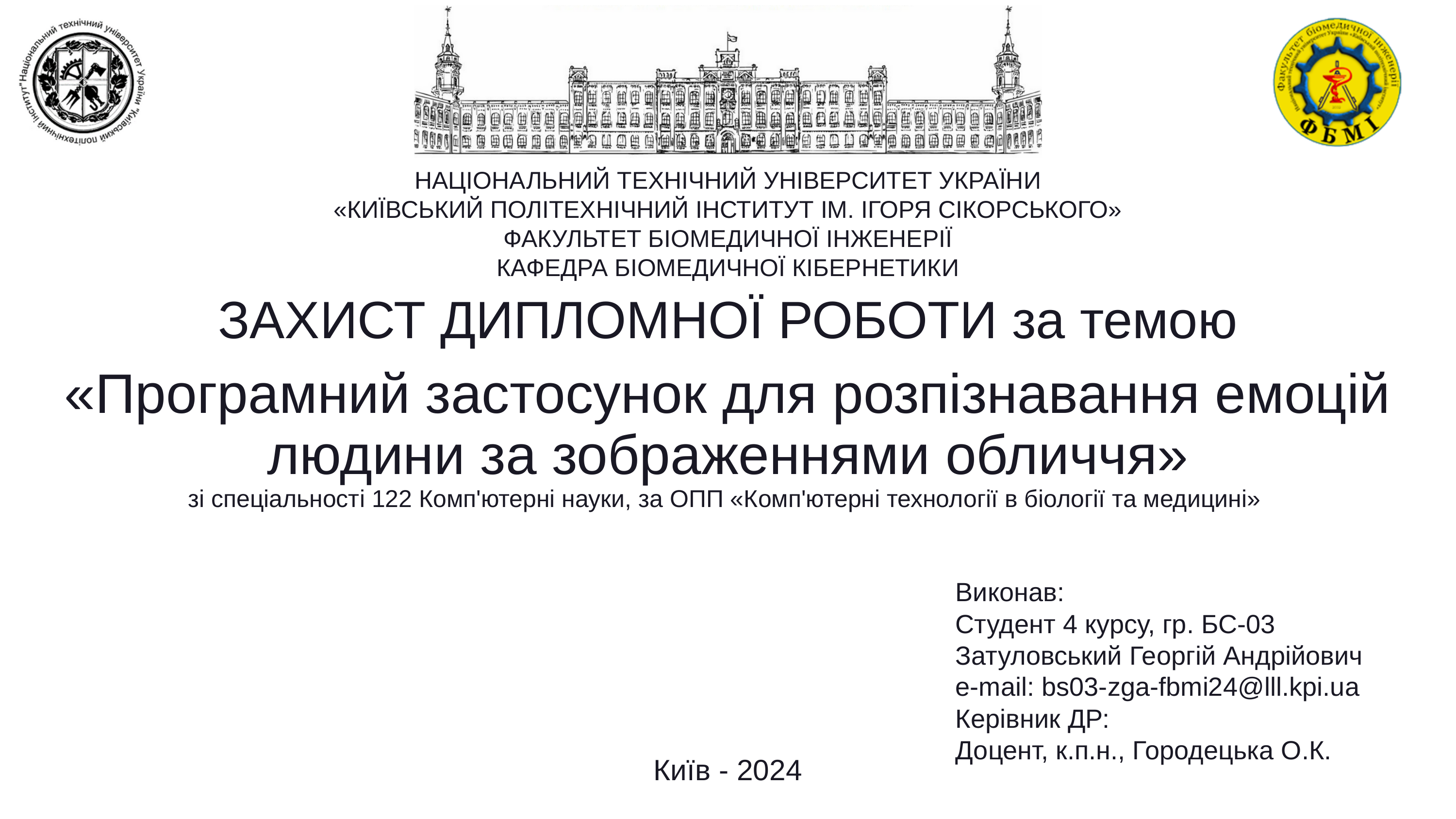

НАЦІОНАЛЬНИЙ ТЕХНІЧНИЙ УНІВЕРСИТЕТ УКРАЇНИ
«КИЇВСЬКИЙ ПОЛІТЕХНІЧНИЙ ІНСТИТУТ ІМ. ІГОРЯ СІКОРСЬКОГО»
ФАКУЛЬТЕТ БІОМЕДИЧНОЇ ІНЖЕНЕРІЇ
КАФЕДРА БІОМЕДИЧНОЇ КІБЕРНЕТИКИ
ЗАХИСТ ДИПЛОМНОЇ РОБОТИ за темою
«Програмний застосунок для розпізнавання емоцій людини за зображеннями обличчя»
зі спеціальності 122 Комп'ютерні науки, за ОПП «Комп'ютерні технології в біології та медицині»
Виконав:
Студент 4 курсу, гр. БС-03
Затуловський Георгій Андрійович
e-mail: bs03-zga-fbmi24@lll.kpi.ua
Керівник ДР:
Доцент, к.п.н., Городецька О.К.

Київ - 2024